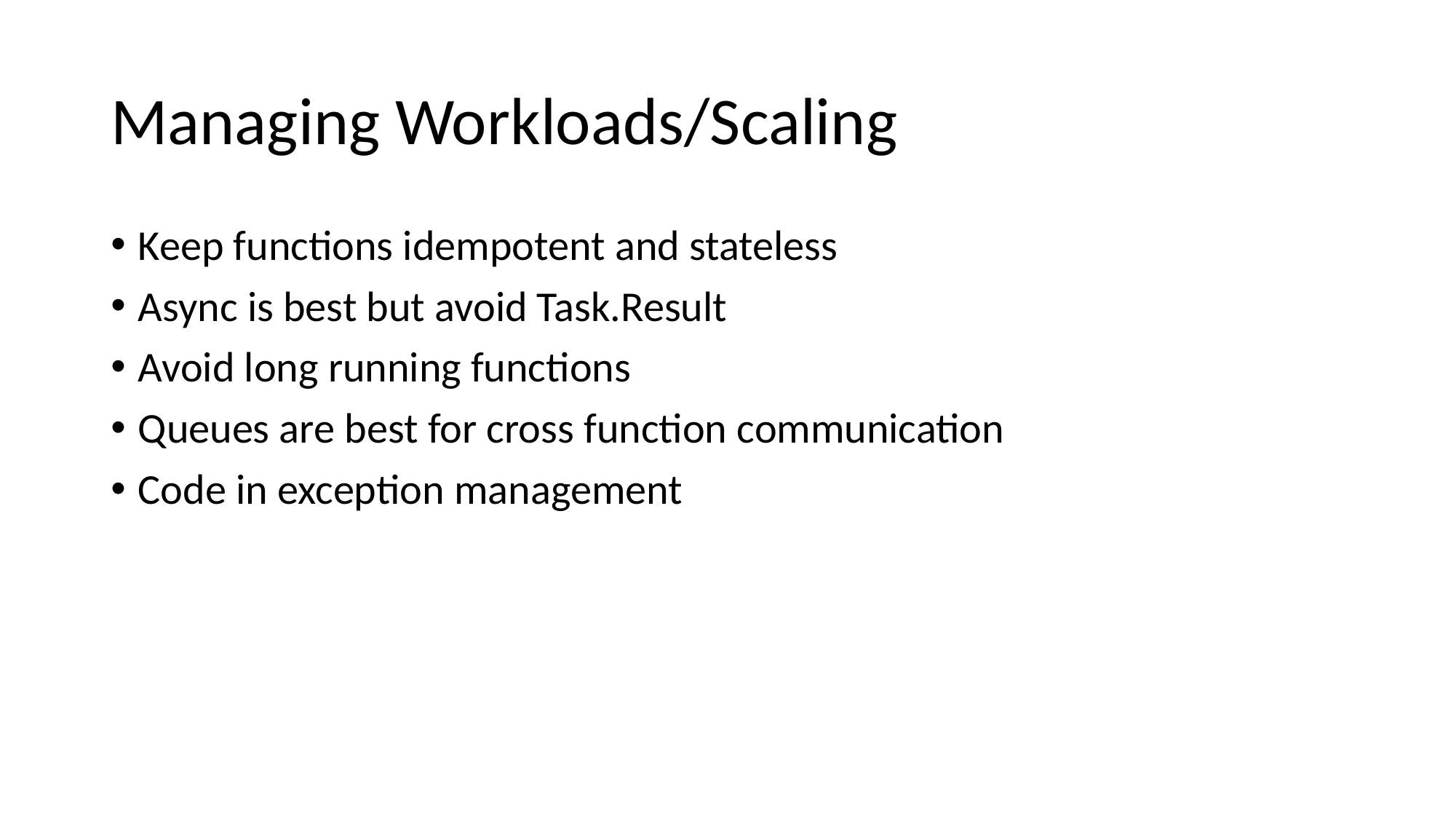

# Managing Workloads/Scaling
Keep functions idempotent and stateless
Async is best but avoid Task.Result
Avoid long running functions
Queues are best for cross function communication
Code in exception management